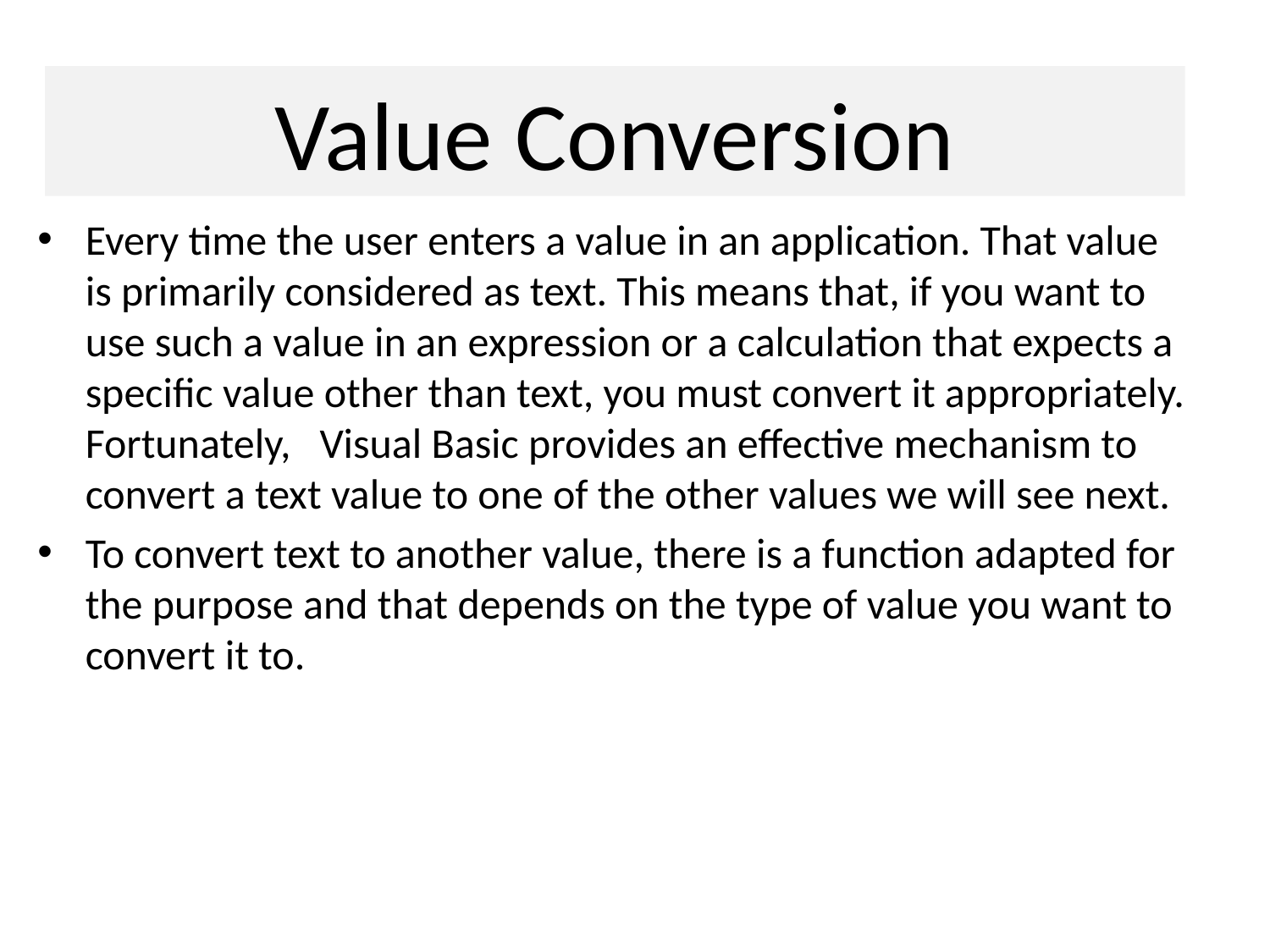

# Value Conversion
Every time the user enters a value in an application. That value is primarily considered as text. This means that, if you want to use such a value in an expression or a calculation that expects a specific value other than text, you must convert it appropriately. Fortunately,   Visual Basic provides an effective mechanism to convert a text value to one of the other values we will see next.
To convert text to another value, there is a function adapted for the purpose and that depends on the type of value you want to convert it to.